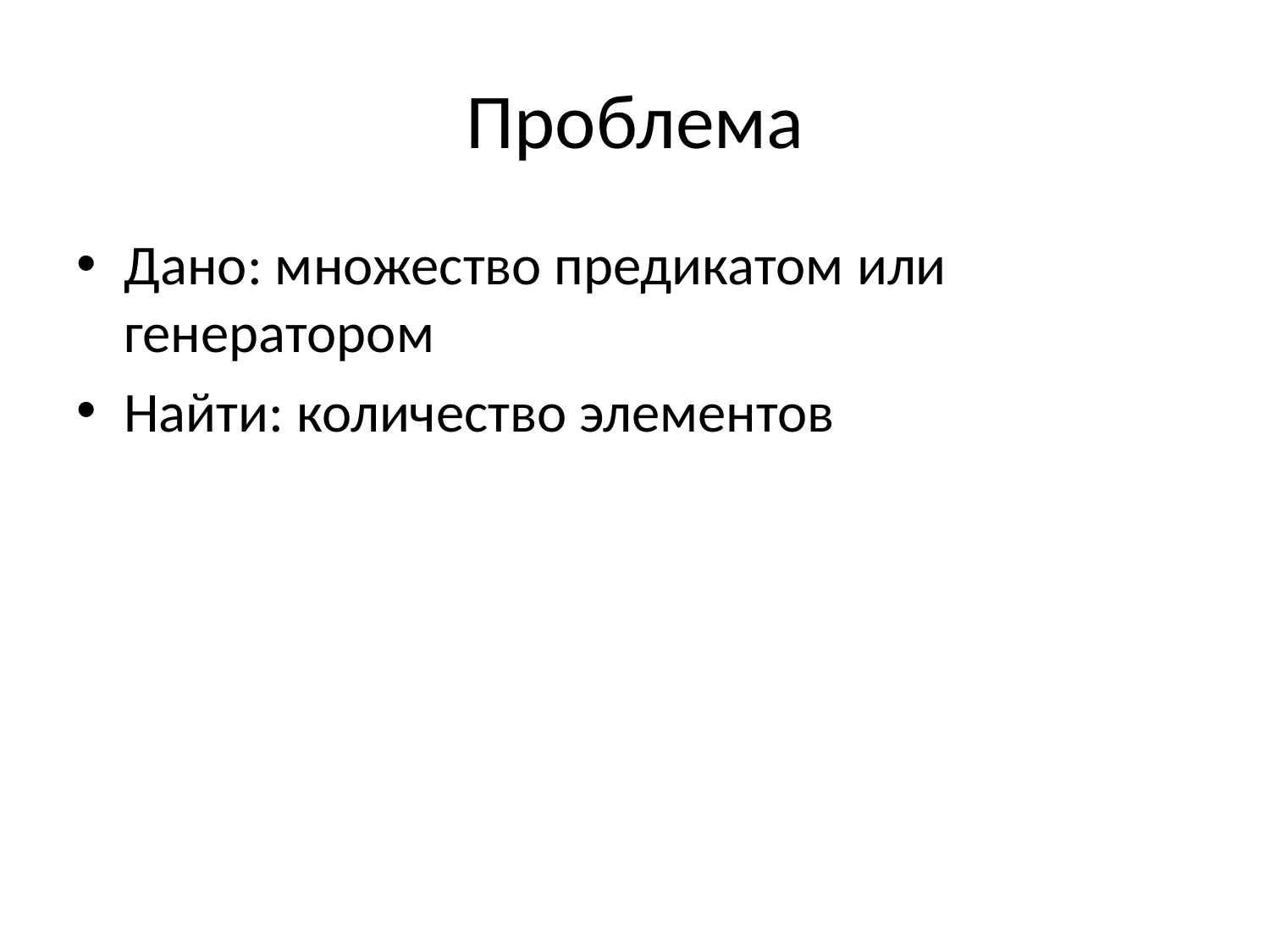

# Проблема
Дано: множество предикатом или генератором
Найти: количество элементов